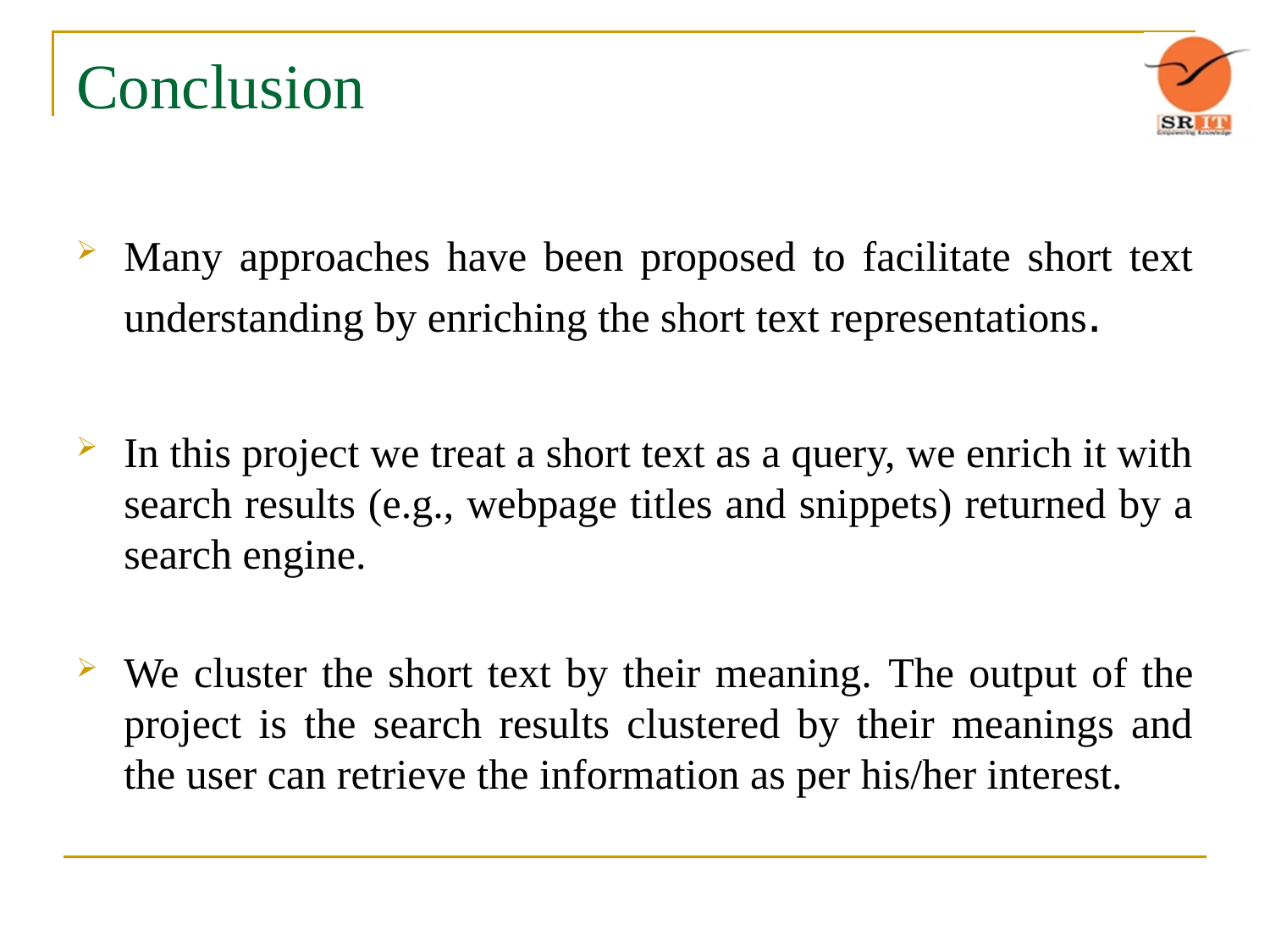

# Conclusion
Many approaches have been proposed to facilitate short text understanding by enriching the short text representations.

In this project we treat a short text as a query, we enrich it with search results (e.g., webpage titles and snippets) returned by a search engine.

We cluster the short text by their meaning. The output of the project is the search results clustered by their meanings and the user can retrieve the information as per his/her interest.